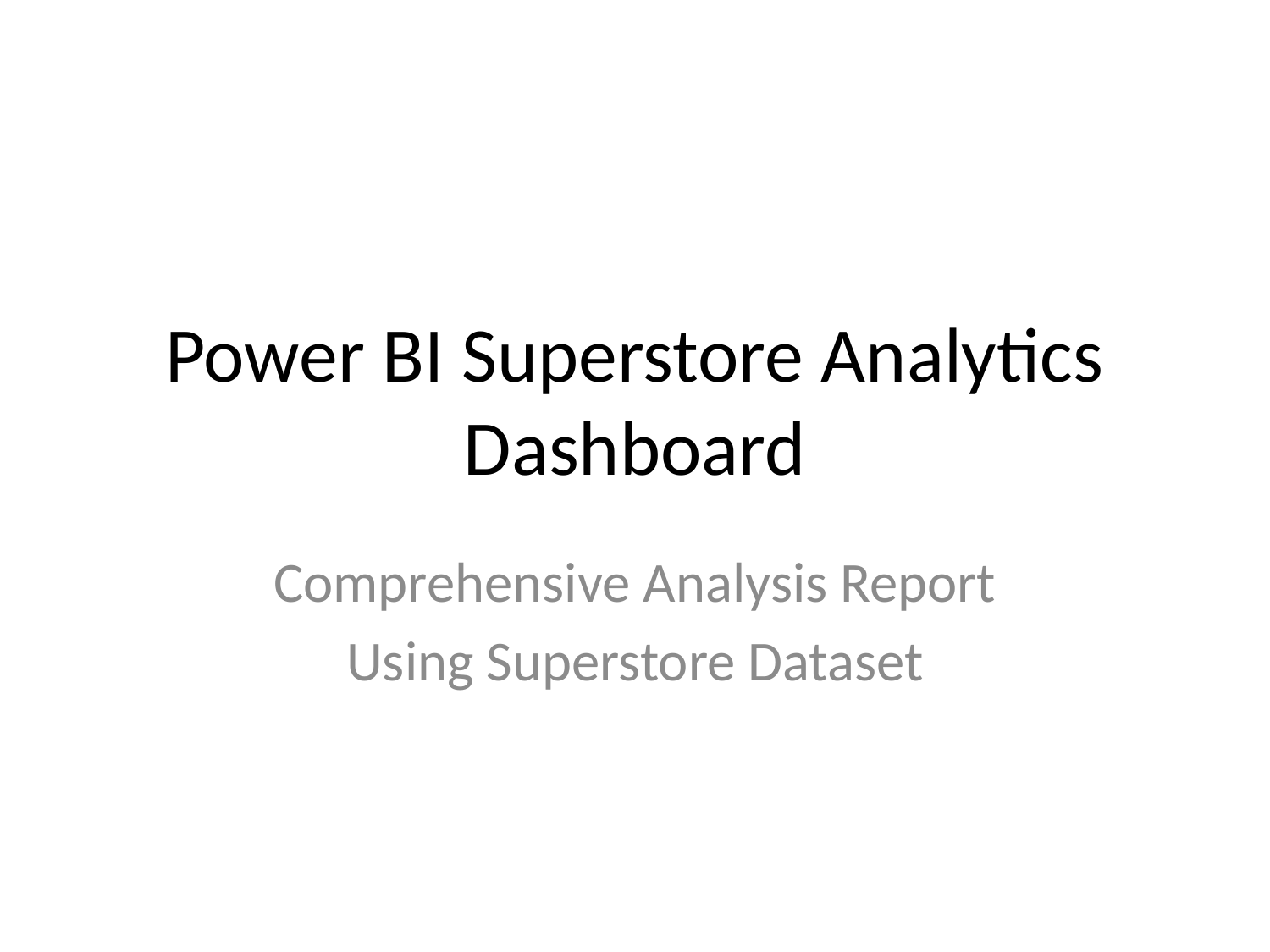

# Power BI Superstore Analytics Dashboard
Comprehensive Analysis Report
Using Superstore Dataset